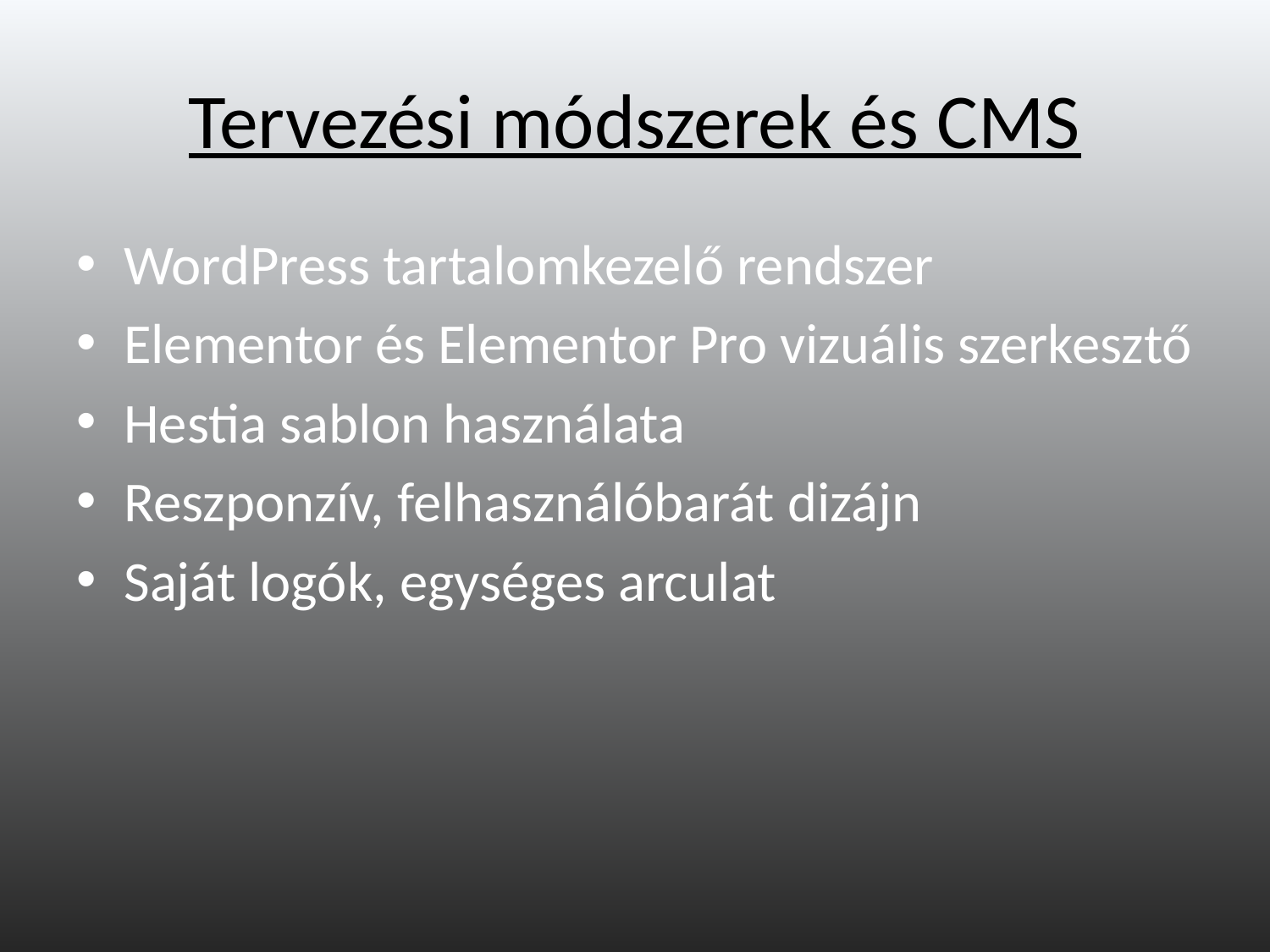

# Tervezési módszerek és CMS
WordPress tartalomkezelő rendszer
Elementor és Elementor Pro vizuális szerkesztő
Hestia sablon használata
Reszponzív, felhasználóbarát dizájn
Saját logók, egységes arculat